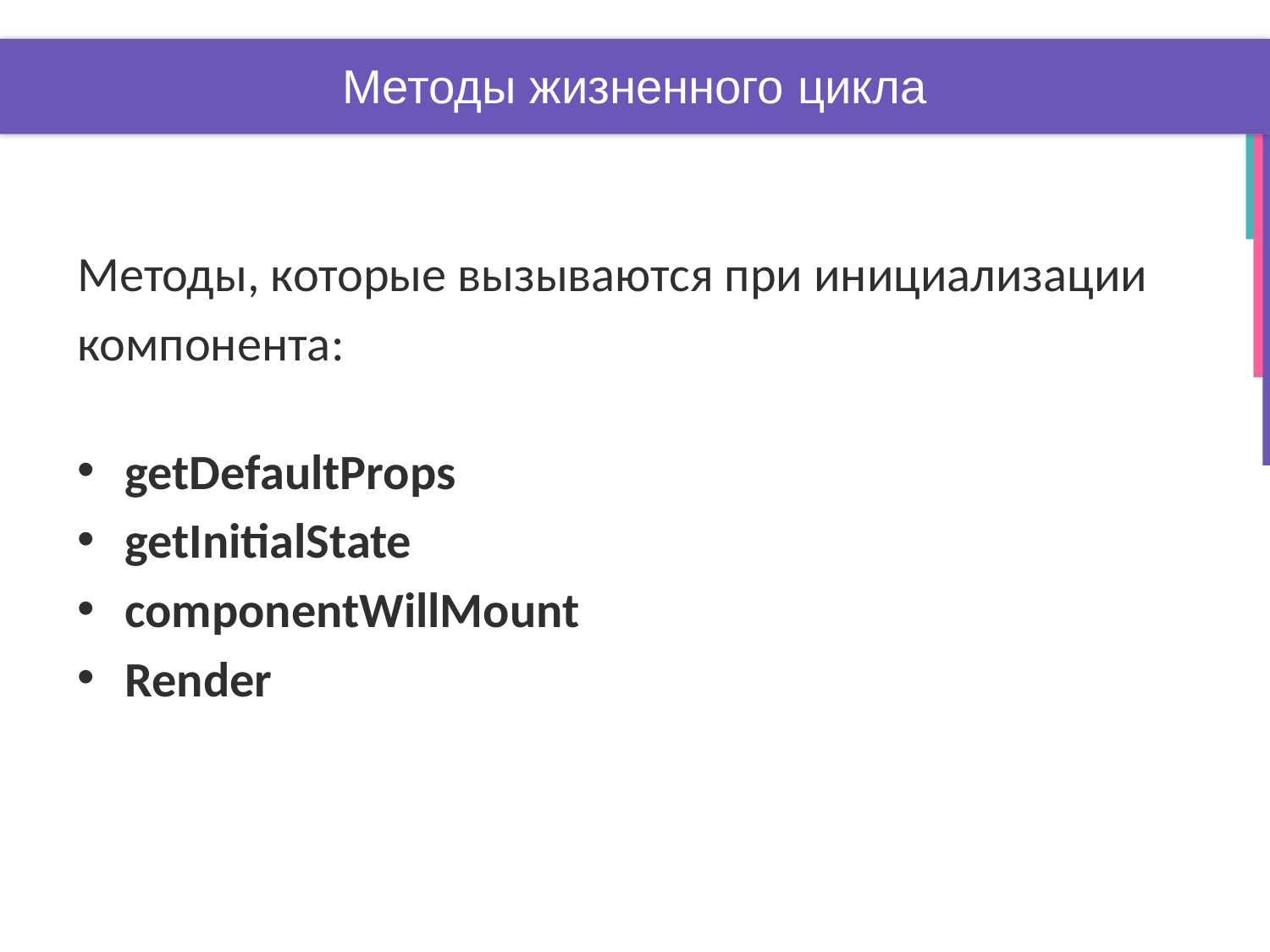

# Методы жизненного цикла
Методы, которые вызываются при инициализации
компонента:
getDefaultProps
getInitialState
componentWillMount
Render